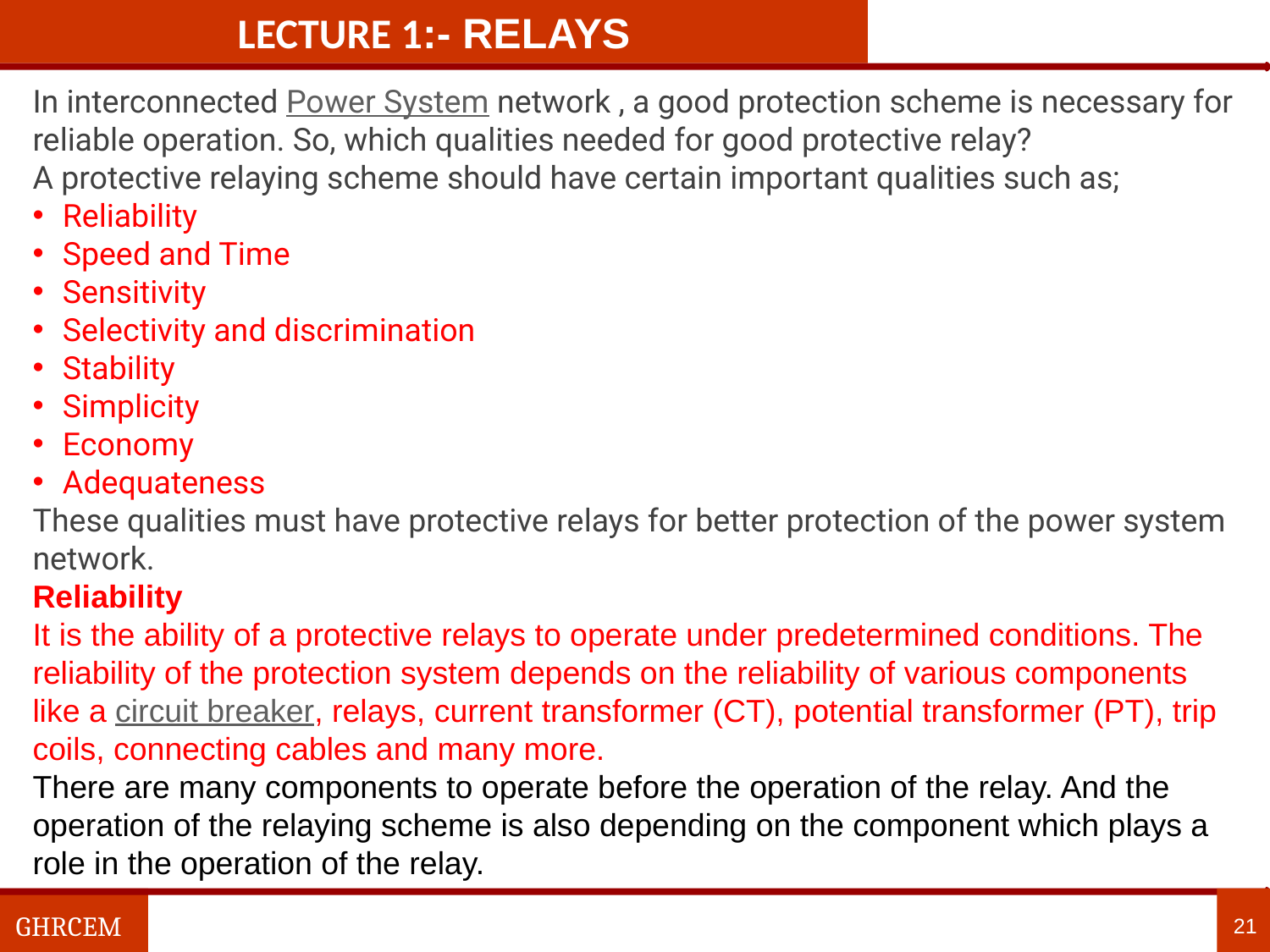

LECTURE 1:- Relays

In interconnected Power System network , a good protection scheme is necessary for reliable operation. So, which qualities needed for good protective relay?
A protective relaying scheme should have certain important qualities such as;
Reliability
Speed and Time
Sensitivity
Selectivity and discrimination
Stability
Simplicity
Economy
Adequateness
These qualities must have protective relays for better protection of the power system network.
Reliability
It is the ability of a protective relays to operate under predetermined conditions. The reliability of the protection system depends on the reliability of various components like a circuit breaker, relays, current transformer (CT), potential transformer (PT), trip coils, connecting cables and many more.
There are many components to operate before the operation of the relay. And the operation of the relaying scheme is also depending on the component which plays a role in the operation of the relay.

21
GHRCEM

21